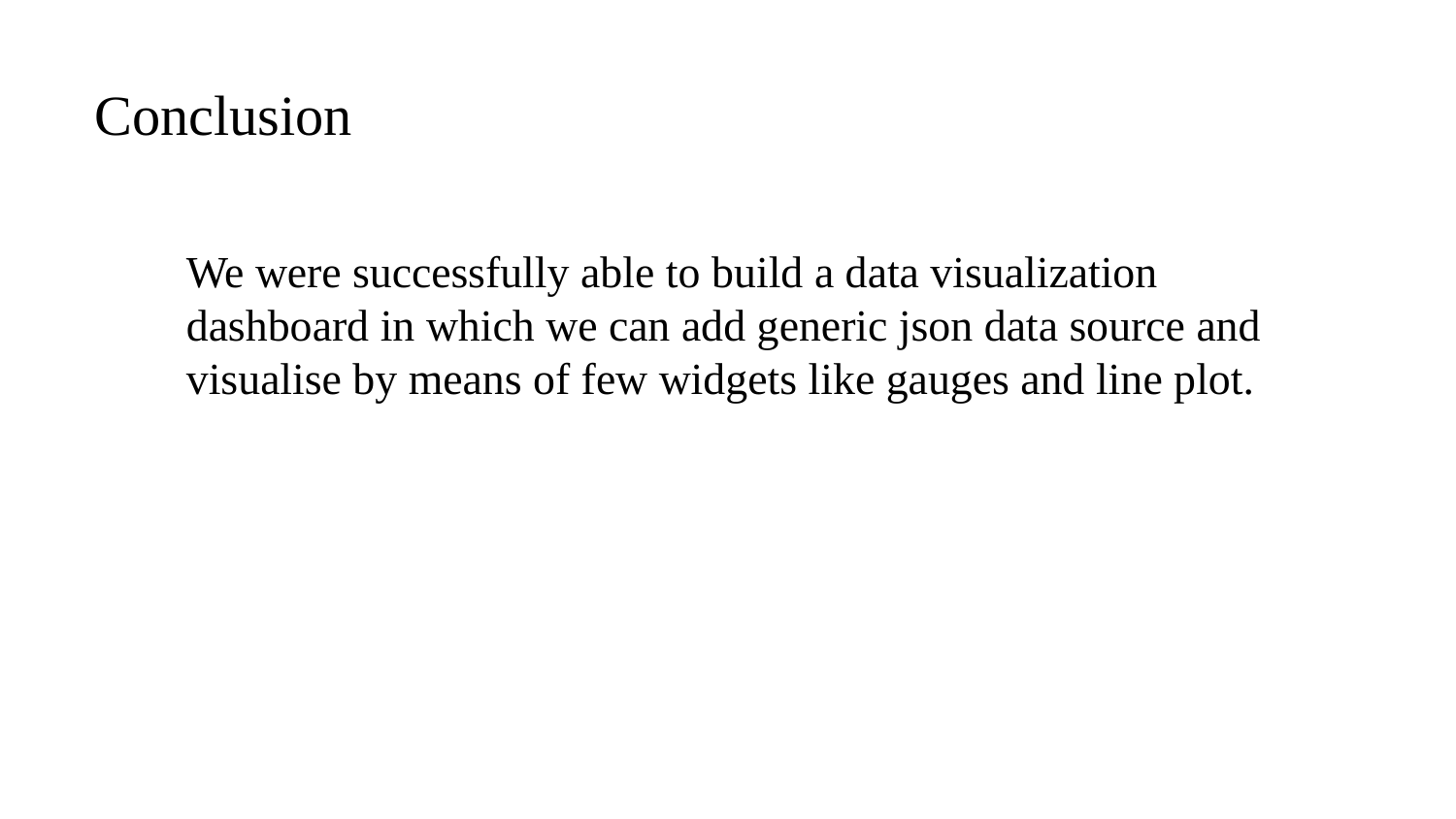

Conclusion
We were successfully able to build a data visualization dashboard in which we can add generic json data source and visualise by means of few widgets like gauges and line plot.